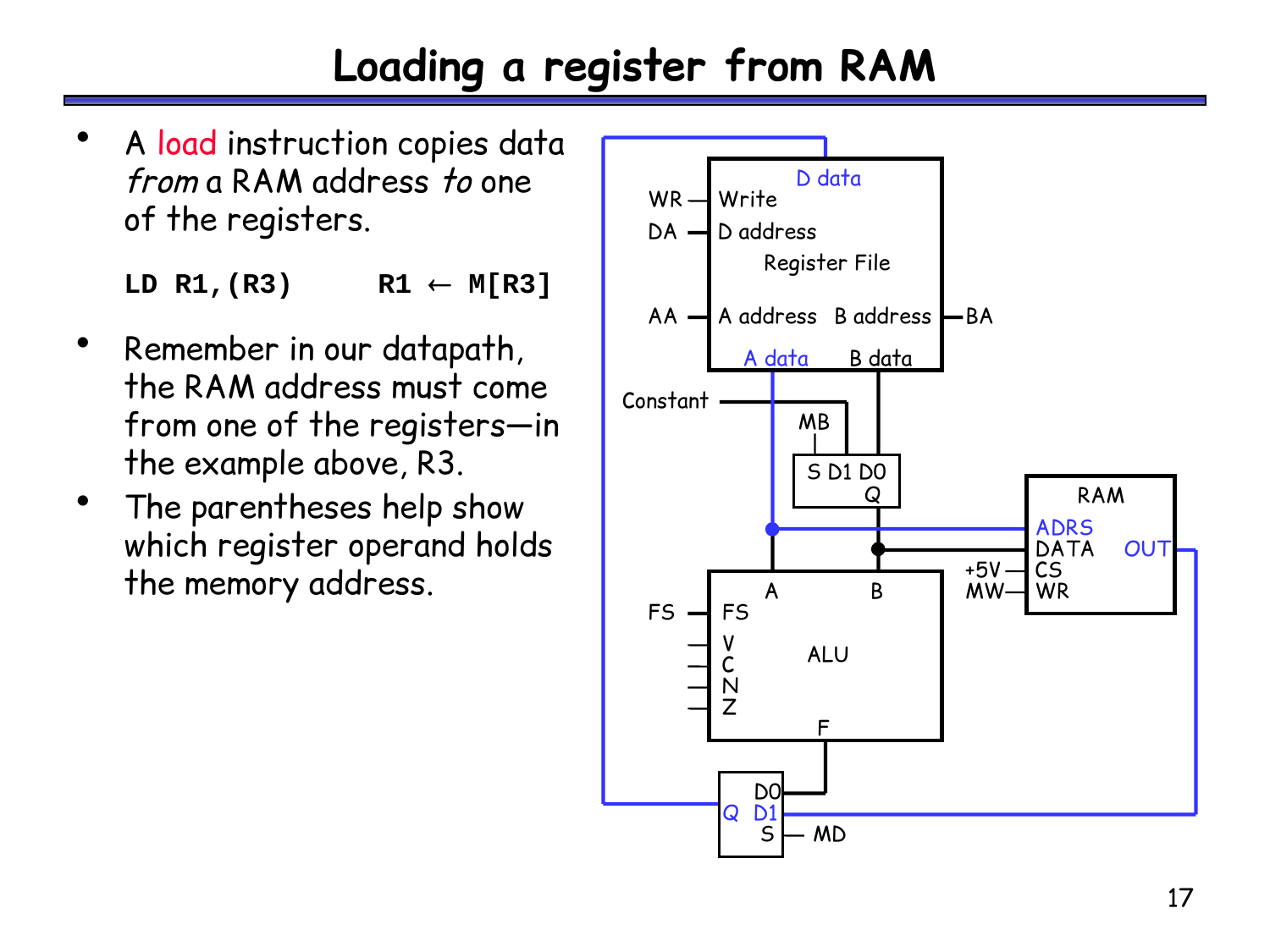

# Loading a register from RAM
A load instruction copies data from a RAM address to one of the registers.
	LD R1,(R3)	R1 ← M[R3]
Remember in our datapath, the RAM address must come from one of the registers—in the example above, R3.
The parentheses help show which register operand holds the memory address.

D data
WR
 Write

DA
 D address

Register File
AA
 A address
 B address
BA

A data
B data
 Constant

  MB

S D1 D0
         Q

 RAM
 ADRS

 DATA
OUT

+5V
 CS

A
B
FS
FS

V
ALU

C

N

Z

F
MW

 WR

     D0

Q  D1
      S

 MD

17